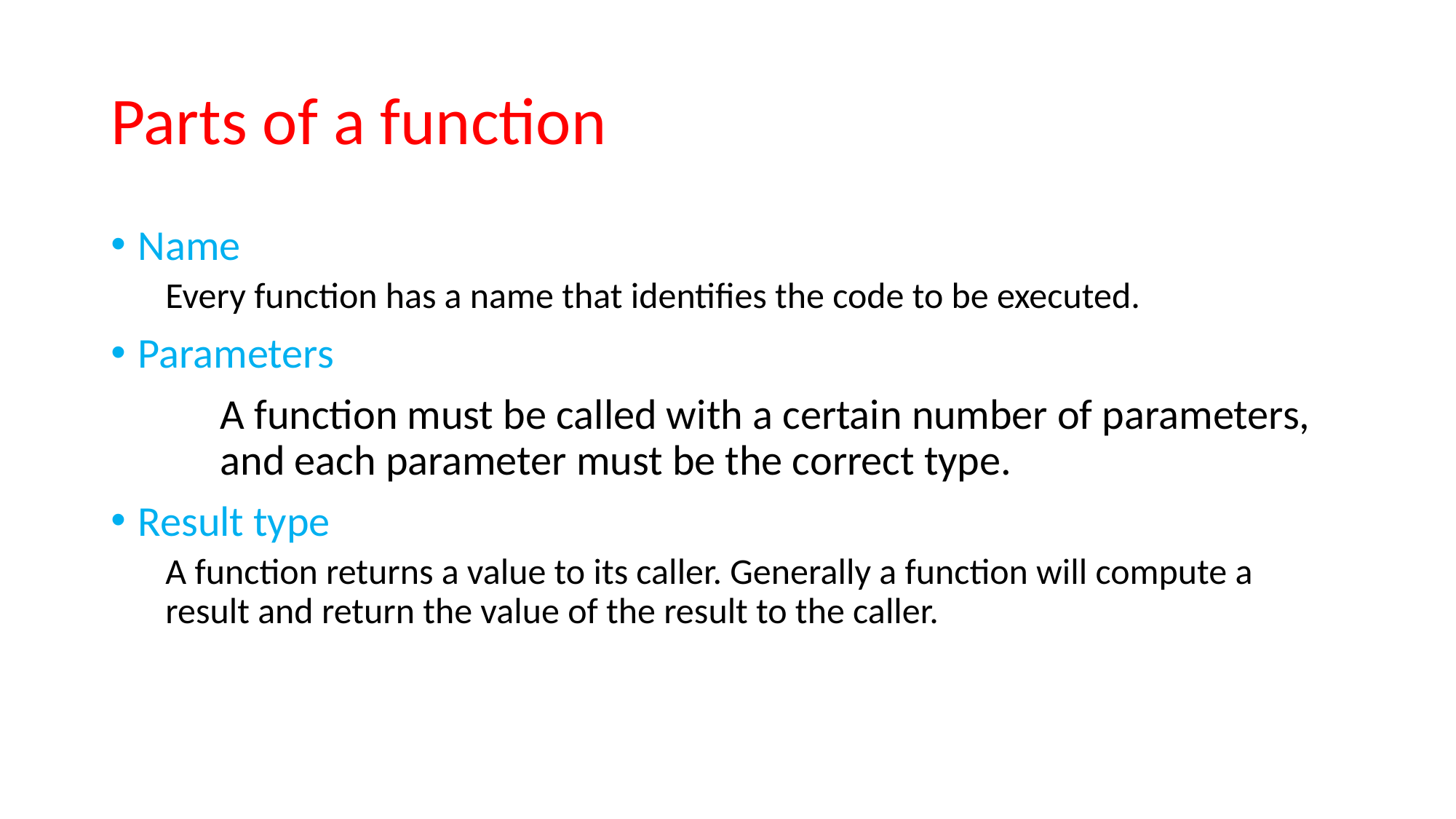

# Parts of a function
Name
Every function has a name that identifies the code to be executed.
Parameters
 	A function must be called with a certain number of parameters, 	and each parameter must be the correct type.
Result type
A function returns a value to its caller. Generally a function will compute a result and return the value of the result to the caller.